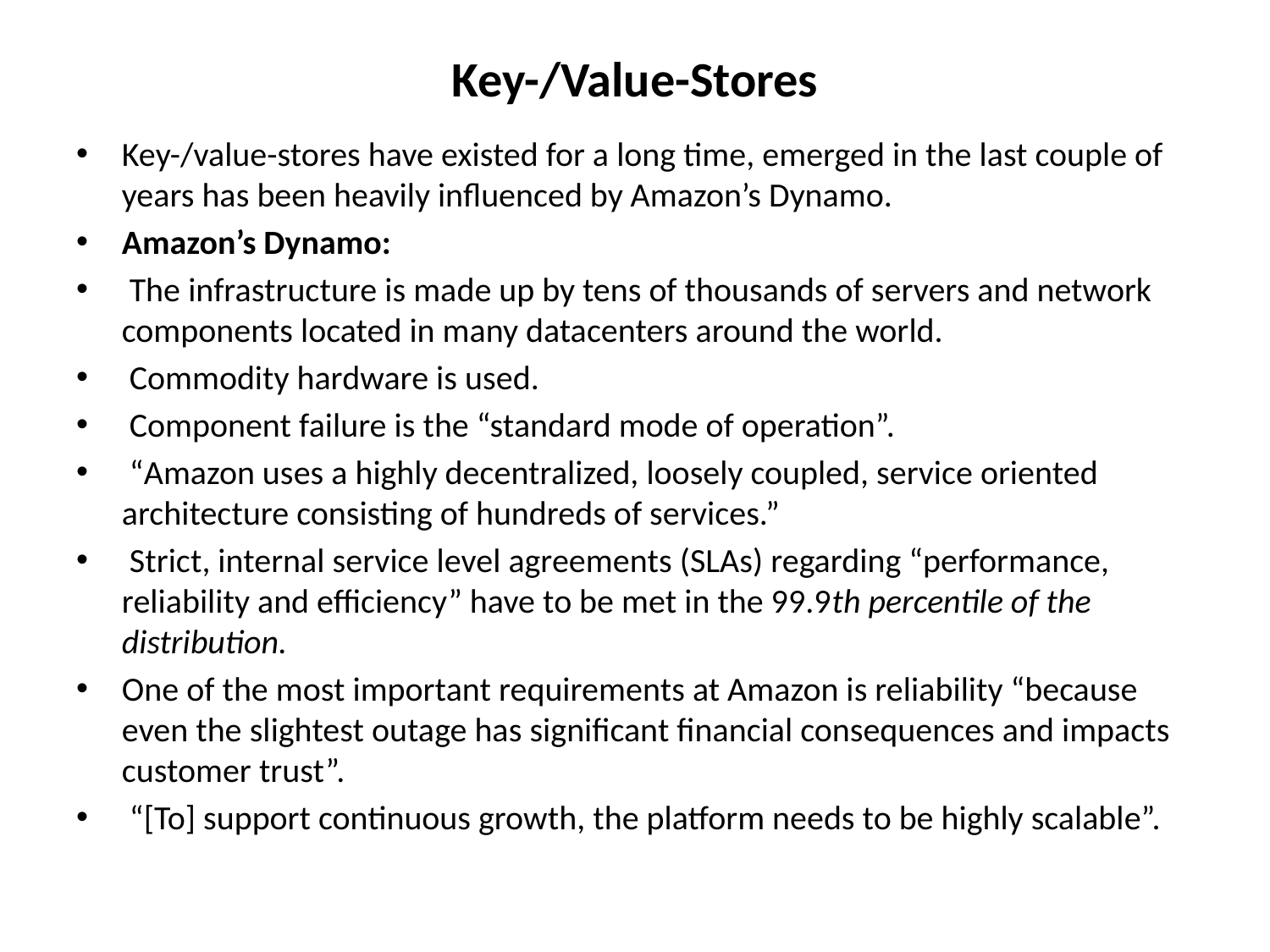

# Key-/Value-Stores
Key-/value-stores have existed for a long time, emerged in the last couple of years has been heavily influenced by Amazon’s Dynamo.
Amazon’s Dynamo:
 The infrastructure is made up by tens of thousands of servers and network components located in many datacenters around the world.
 Commodity hardware is used.
 Component failure is the “standard mode of operation”.
 “Amazon uses a highly decentralized, loosely coupled, service oriented architecture consisting of hundreds of services.”
 Strict, internal service level agreements (SLAs) regarding “performance, reliability and efficiency” have to be met in the 99.9th percentile of the distribution.
One of the most important requirements at Amazon is reliability “because even the slightest outage has significant financial consequences and impacts customer trust”.
 “[To] support continuous growth, the platform needs to be highly scalable”.